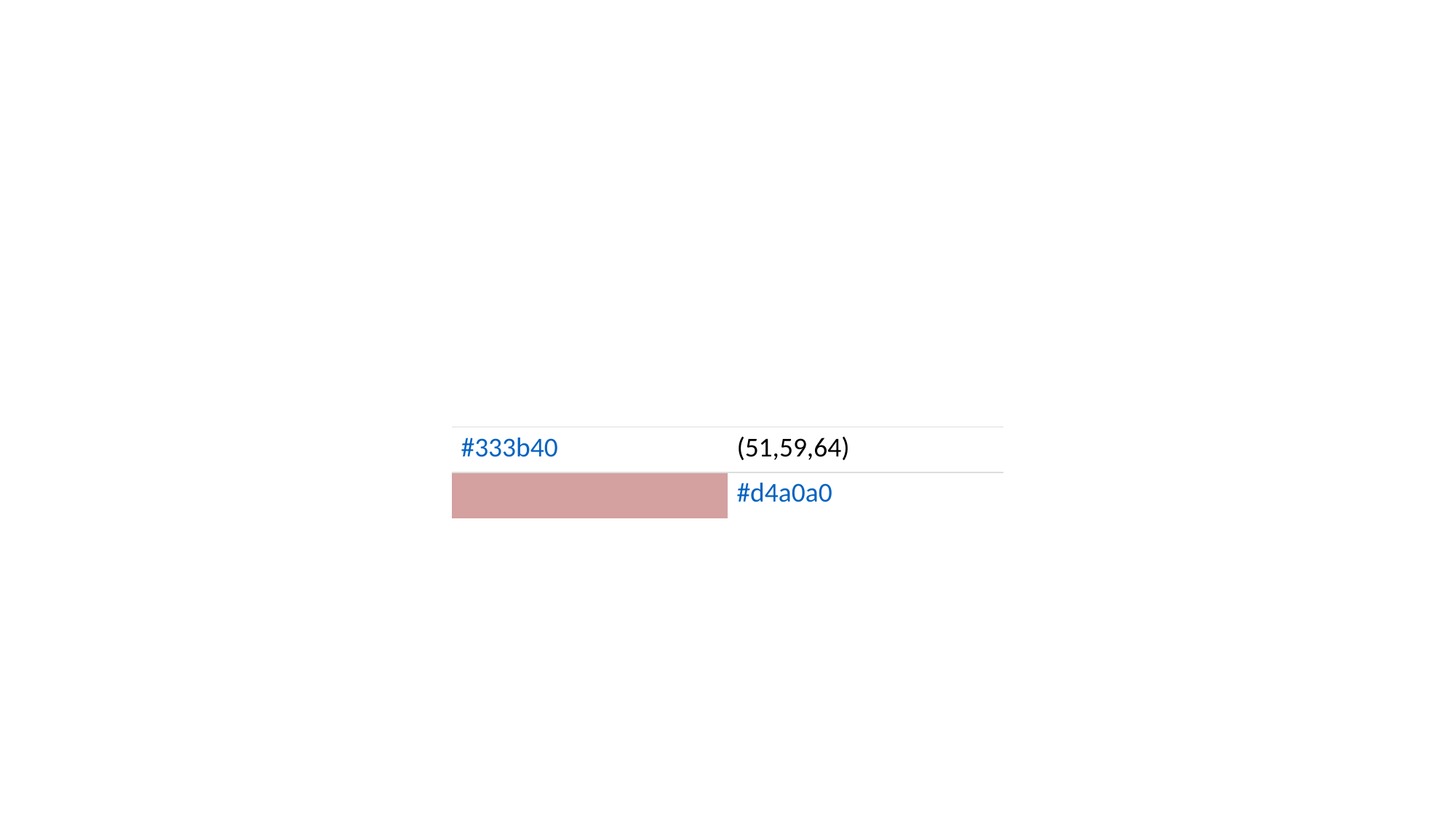

#
| #333b40 | (51,59,64) |
| --- | --- |
|  | #d4a0a0 |